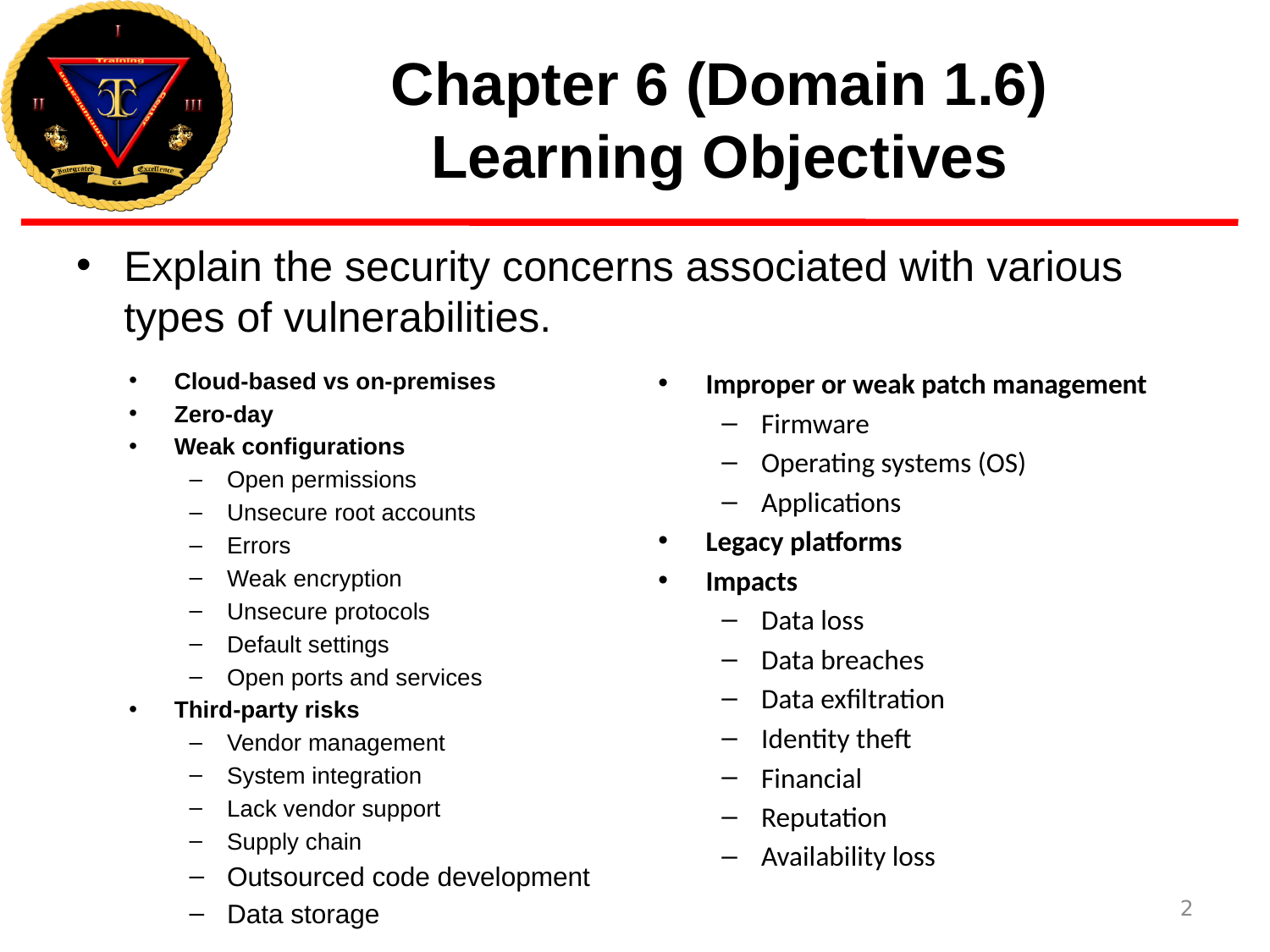

# Chapter 6 (Domain 1.6) Learning Objectives
Explain the security concerns associated with various types of vulnerabilities.
Cloud-based vs on-premises
Zero-day
Weak configurations
Open permissions
Unsecure root accounts
Errors
Weak encryption
Unsecure protocols
Default settings
Open ports and services
Third-party risks
Vendor management
System integration
Lack vendor support
Supply chain
Outsourced code development
Data storage
Improper or weak patch management
Firmware
Operating systems (OS)
Applications
Legacy platforms
Impacts
Data loss
Data breaches
Data exfiltration
Identity theft
Financial
Reputation
Availability loss
2